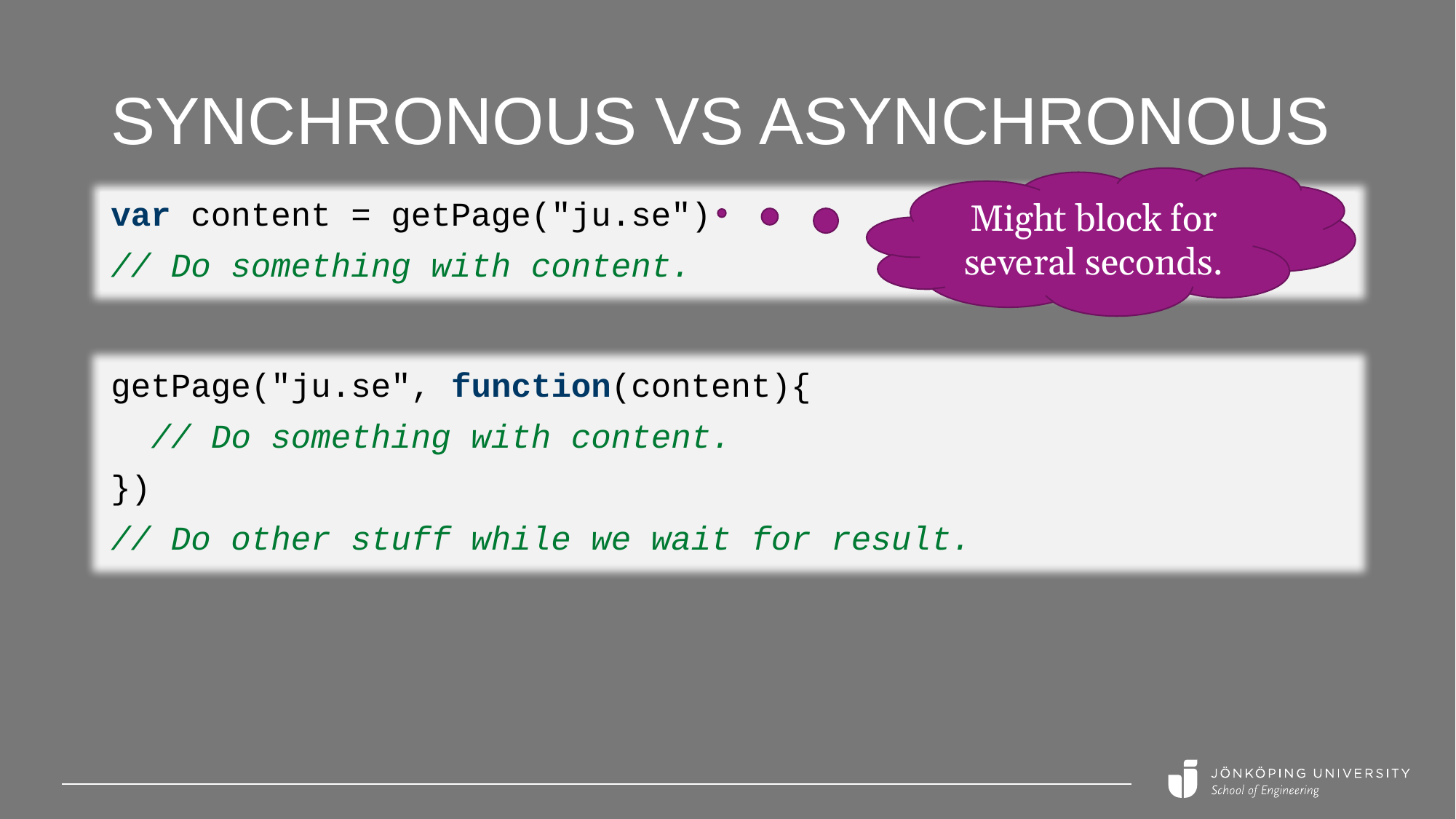

# Synchronous VS Asynchronous
Might block for several seconds.
var content = getPage("ju.se")
// Do something with content.
getPage("ju.se", function(content){
  // Do something with content.
})
// Do other stuff while we wait for result.